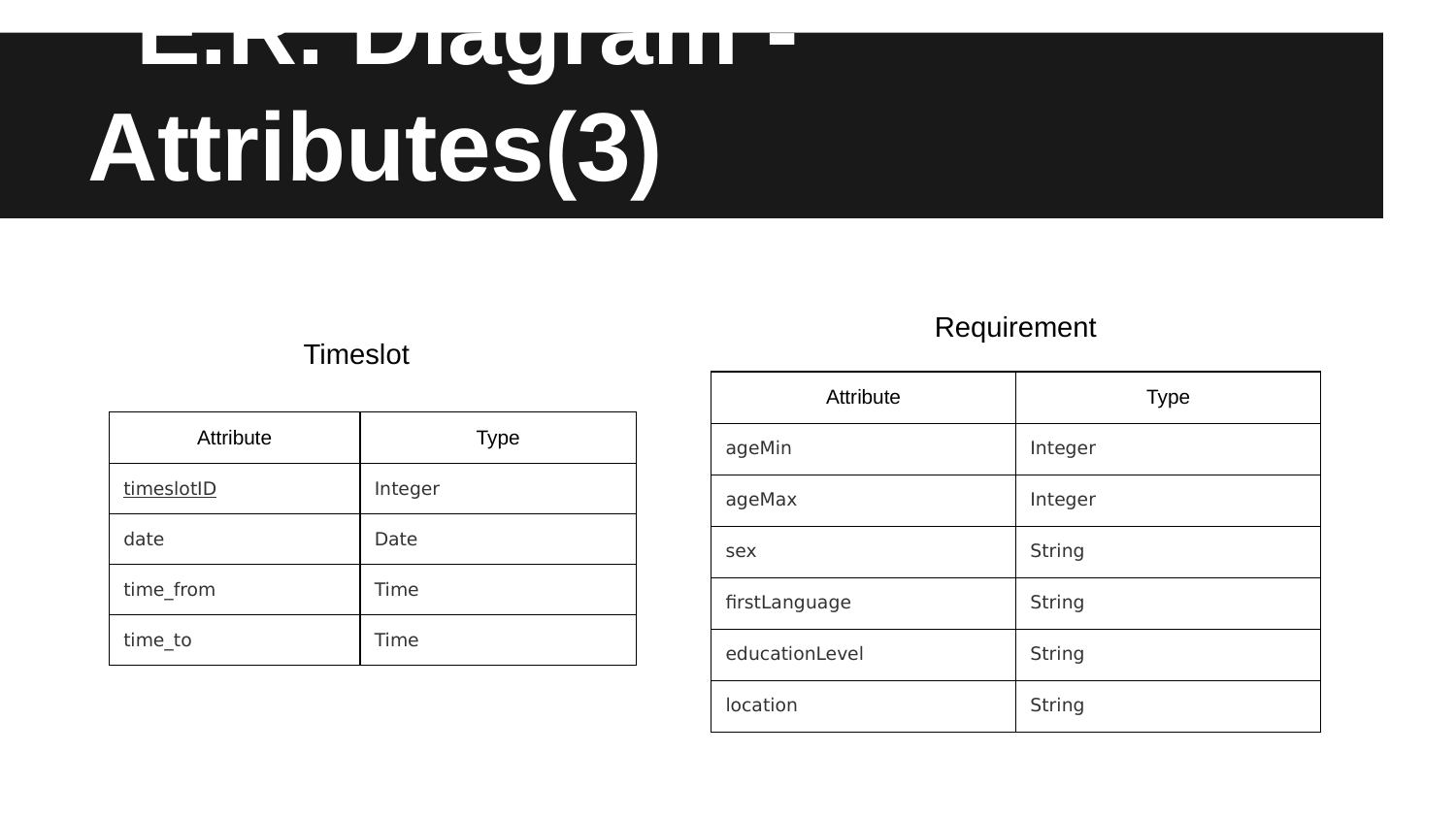

# E.R. Diagram - Attributes(3)

Requirement
Timeslot
| Attribute | Type |
| --- | --- |
| ageMin | Integer |
| ageMax | Integer |
| sex | String |
| firstLanguage | String |
| educationLevel | String |
| location | String |
| Attribute | Type |
| --- | --- |
| timeslotID | Integer |
| date | Date |
| time\_from | Time |
| time\_to | Time |